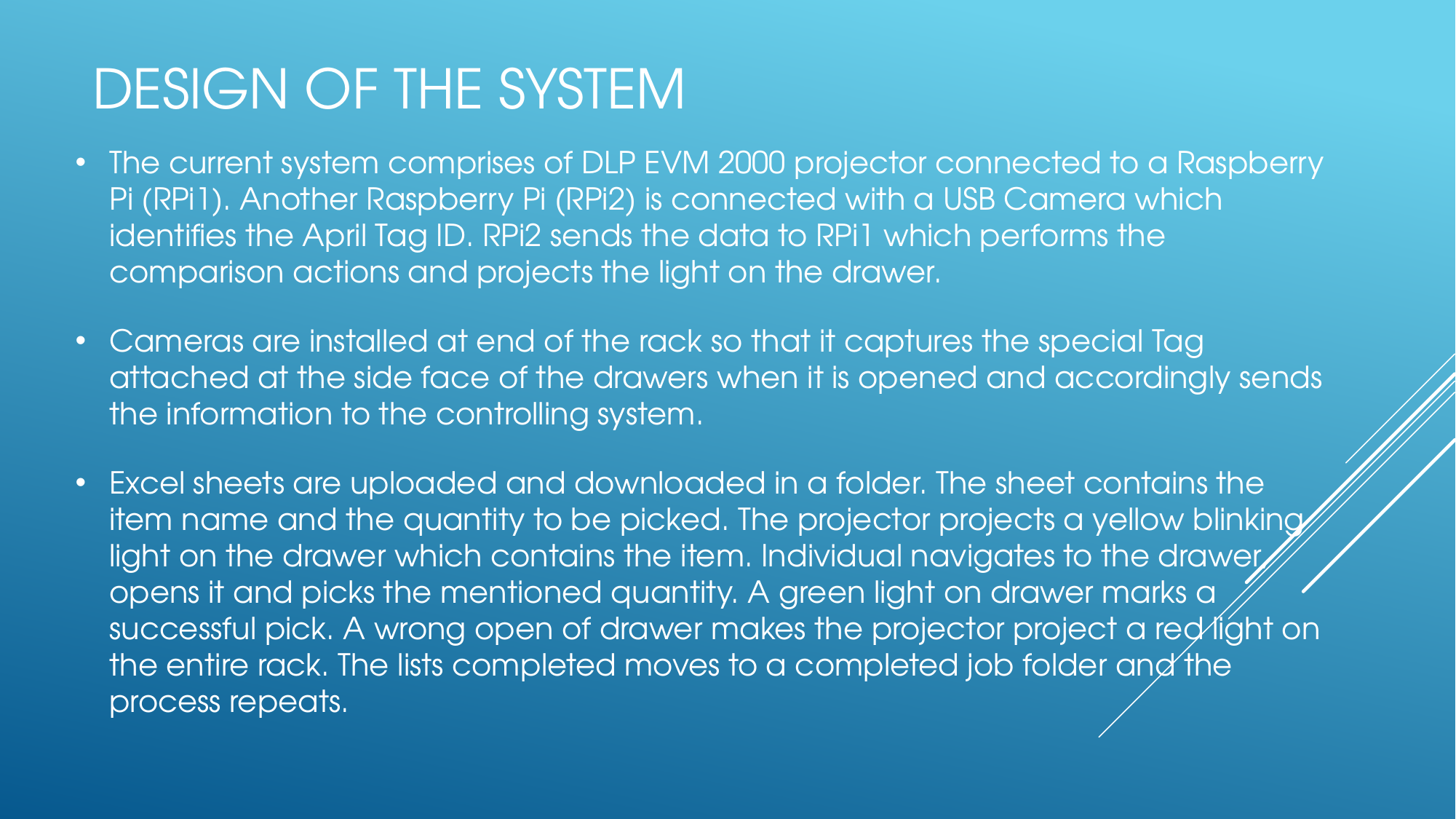

# Design of the system
The current system comprises of DLP EVM 2000 projector connected to a Raspberry Pi (RPi1). Another Raspberry Pi (RPi2) is connected with a USB Camera which identifies the April Tag ID. RPi2 sends the data to RPi1 which performs the comparison actions and projects the light on the drawer.

Cameras are installed at end of the rack so that it captures the special Tag attached at the side face of the drawers when it is opened and accordingly sends the information to the controlling system.

Excel sheets are uploaded and downloaded in a folder. The sheet contains the item name and the quantity to be picked. The projector projects a yellow blinking light on the drawer which contains the item. Individual navigates to the drawer, opens it and picks the mentioned quantity. A green light on drawer marks a successful pick. A wrong open of drawer makes the projector project a red light on the entire rack. The lists completed moves to a completed job folder and the process repeats.